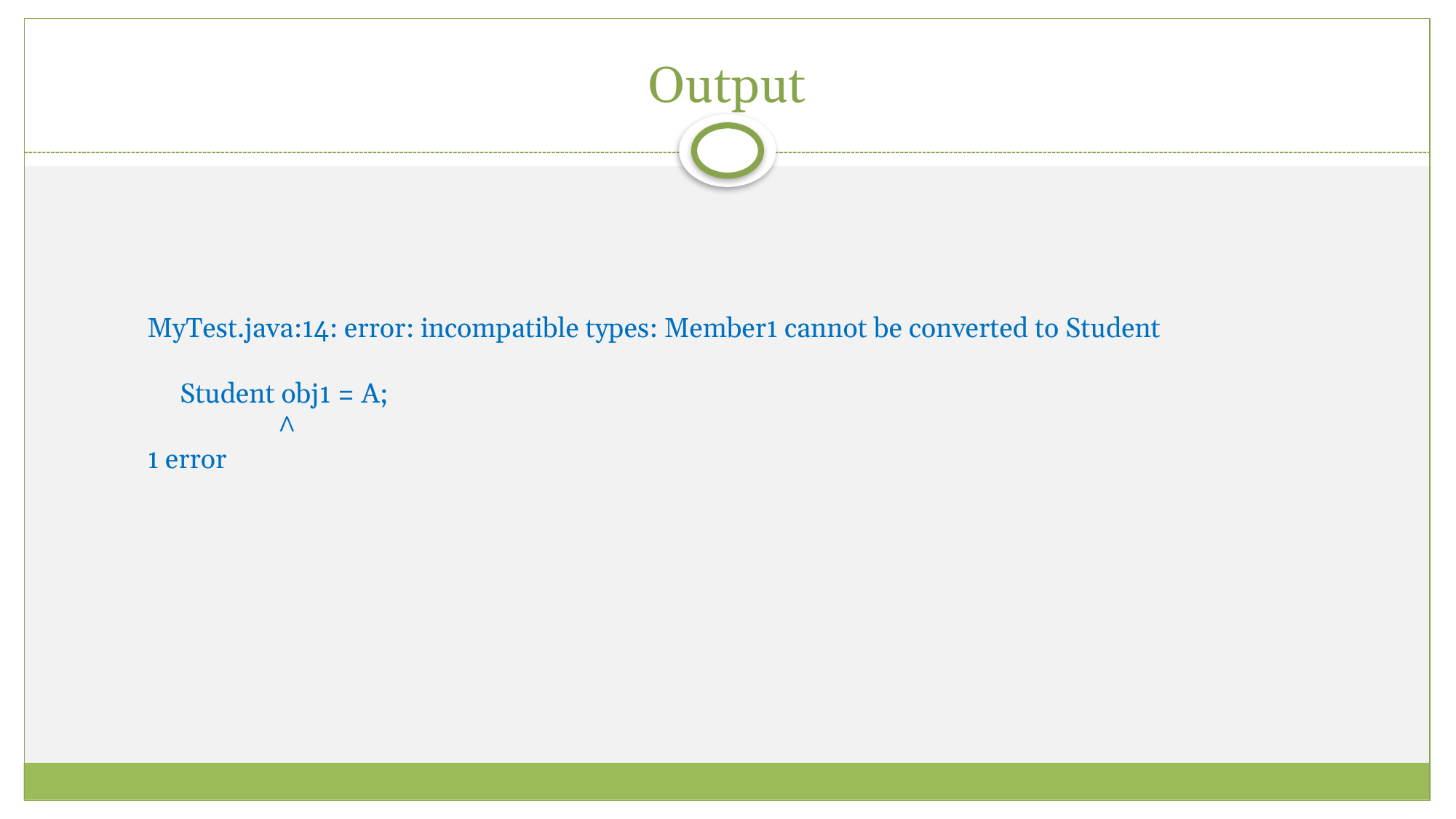

# Output
MyTest.java:14: error: incompatible types: Member1 cannot be converted to Student

     Student obj1 = A;
                    ^
1 error